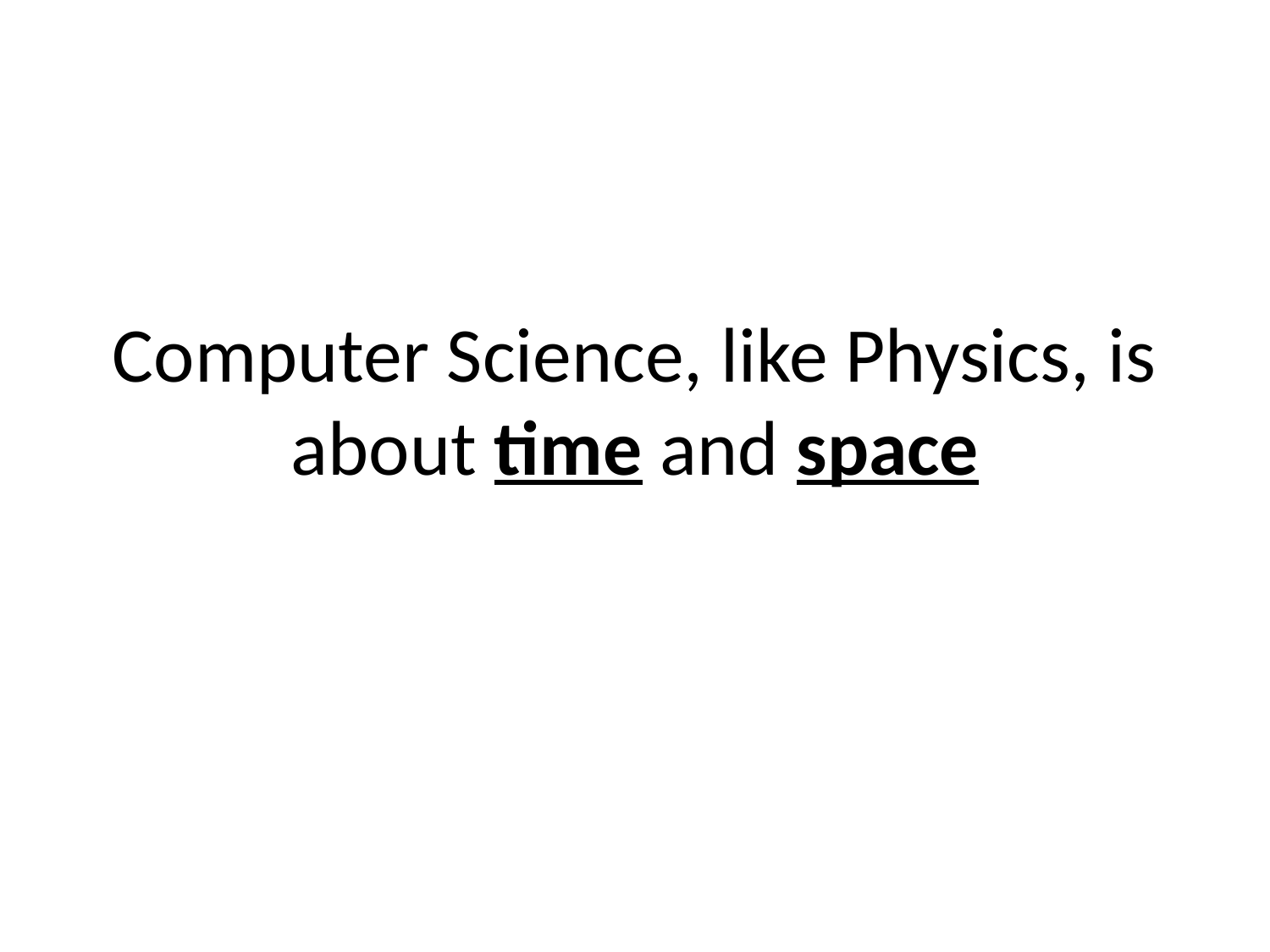

# Computer Science, like Physics, is about time and space